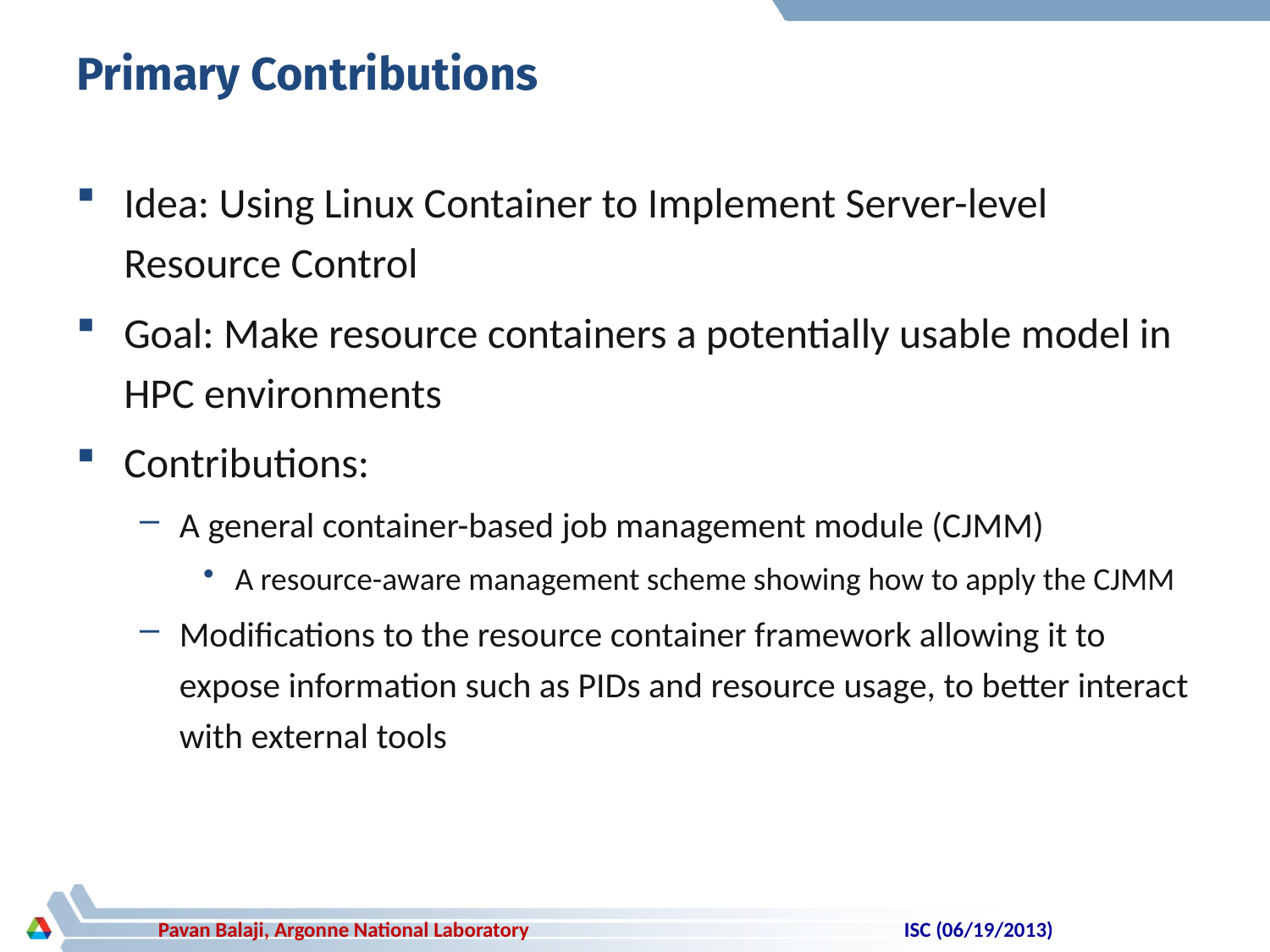

# Primary Contributions
Idea: Using Linux Container to Implement Server-level Resource Control
Goal: Make resource containers a potentially usable model in HPC environments
Contributions:
A general container-based job management module (CJMM)
A resource-aware management scheme showing how to apply the CJMM
Modifications to the resource container framework allowing it to expose information such as PIDs and resource usage, to better interact with external tools
ISC (06/19/2013)